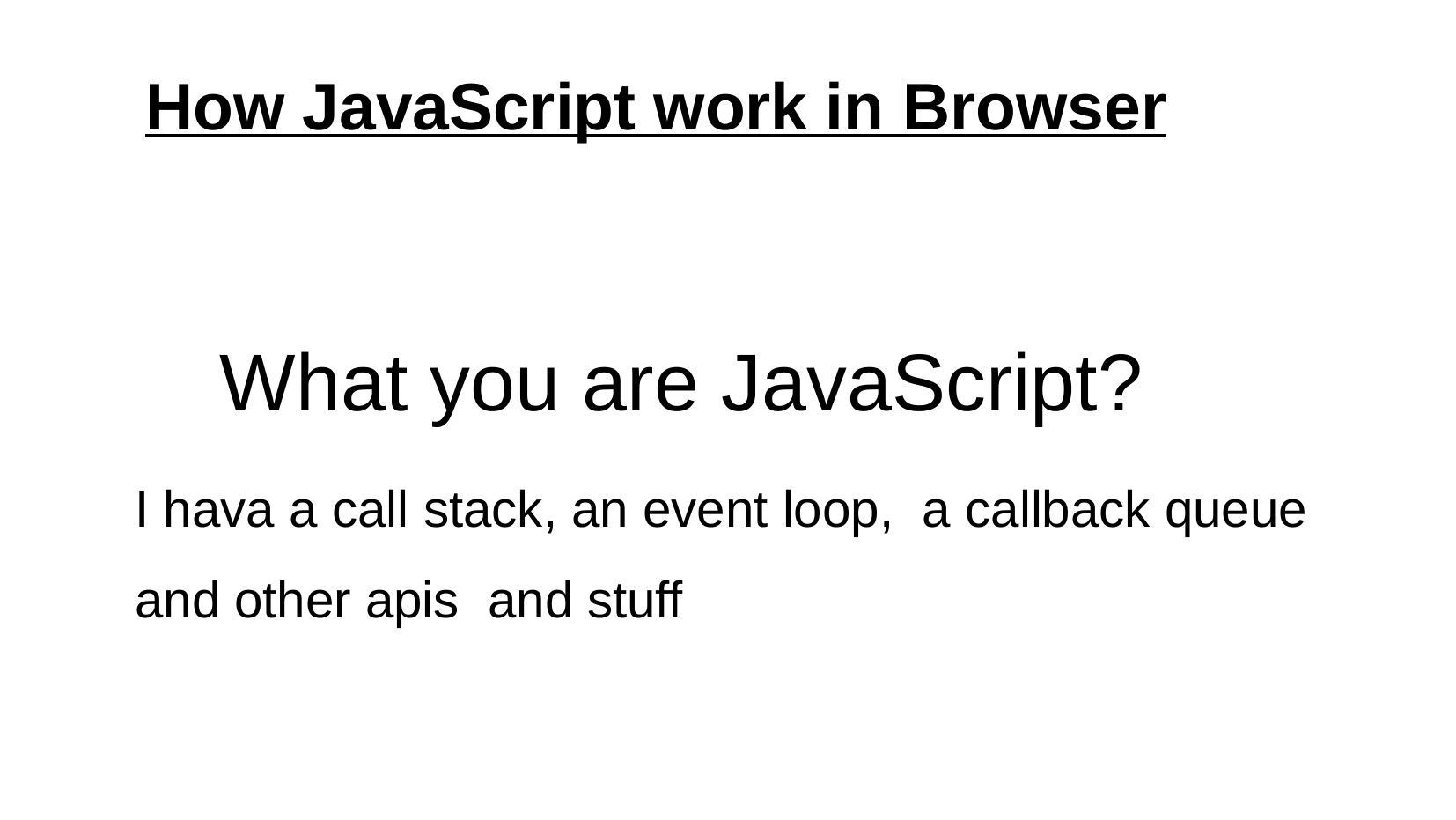

How JavaScript work in Browser
What you are JavaScript?
I hava a call stack, an event loop,  a callback queue and other apis  and stuff